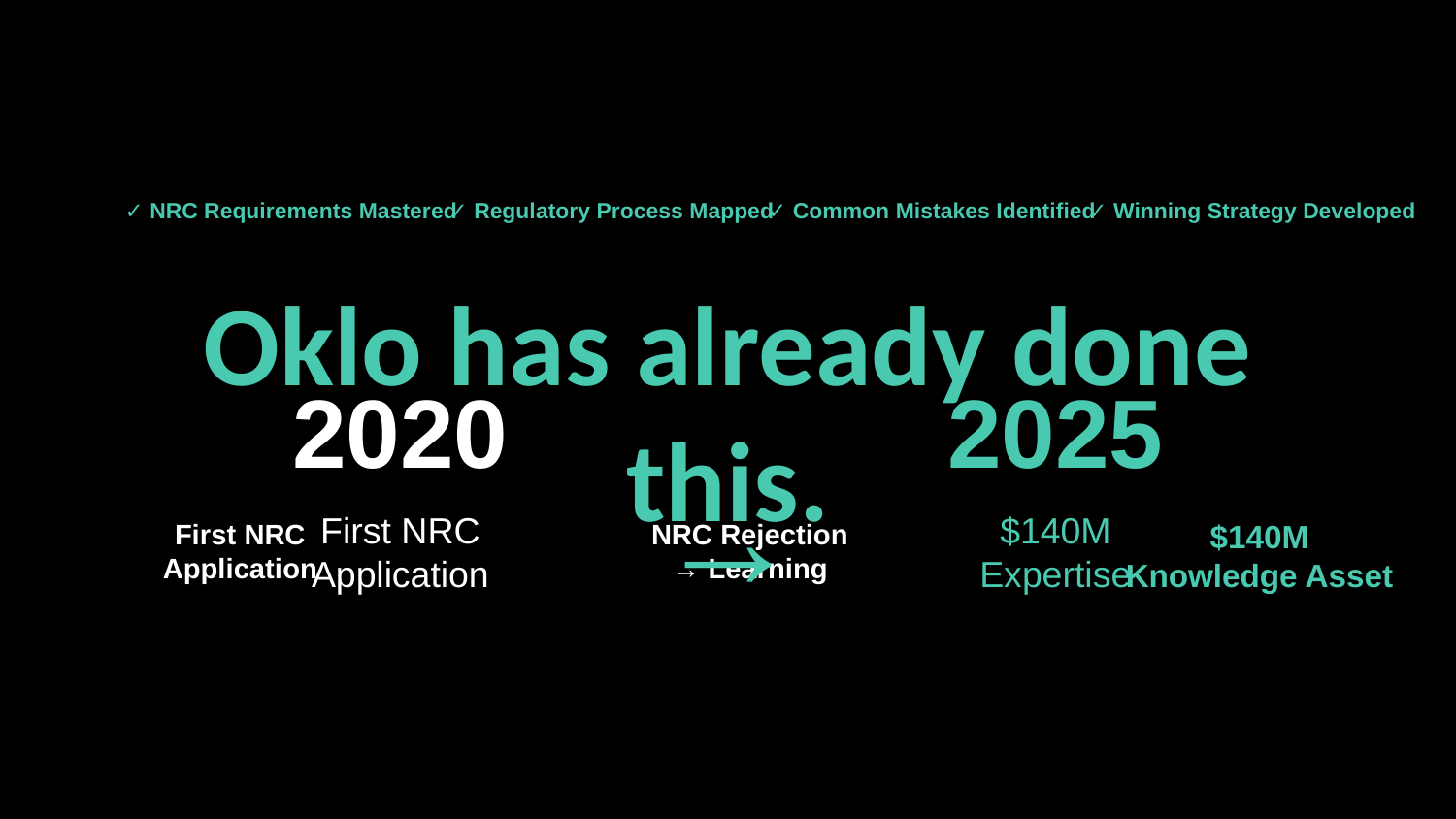

✓ NRC Requirements Mastered
✓ Regulatory Process Mapped
✓ Common Mistakes Identified
✓ Winning Strategy Developed
Oklo has already done this.
2020
First NRC
Application
2025
$140M
Expertise
→
First NRC
Application
NRC Rejection
→ Learning
$140M
Knowledge Asset